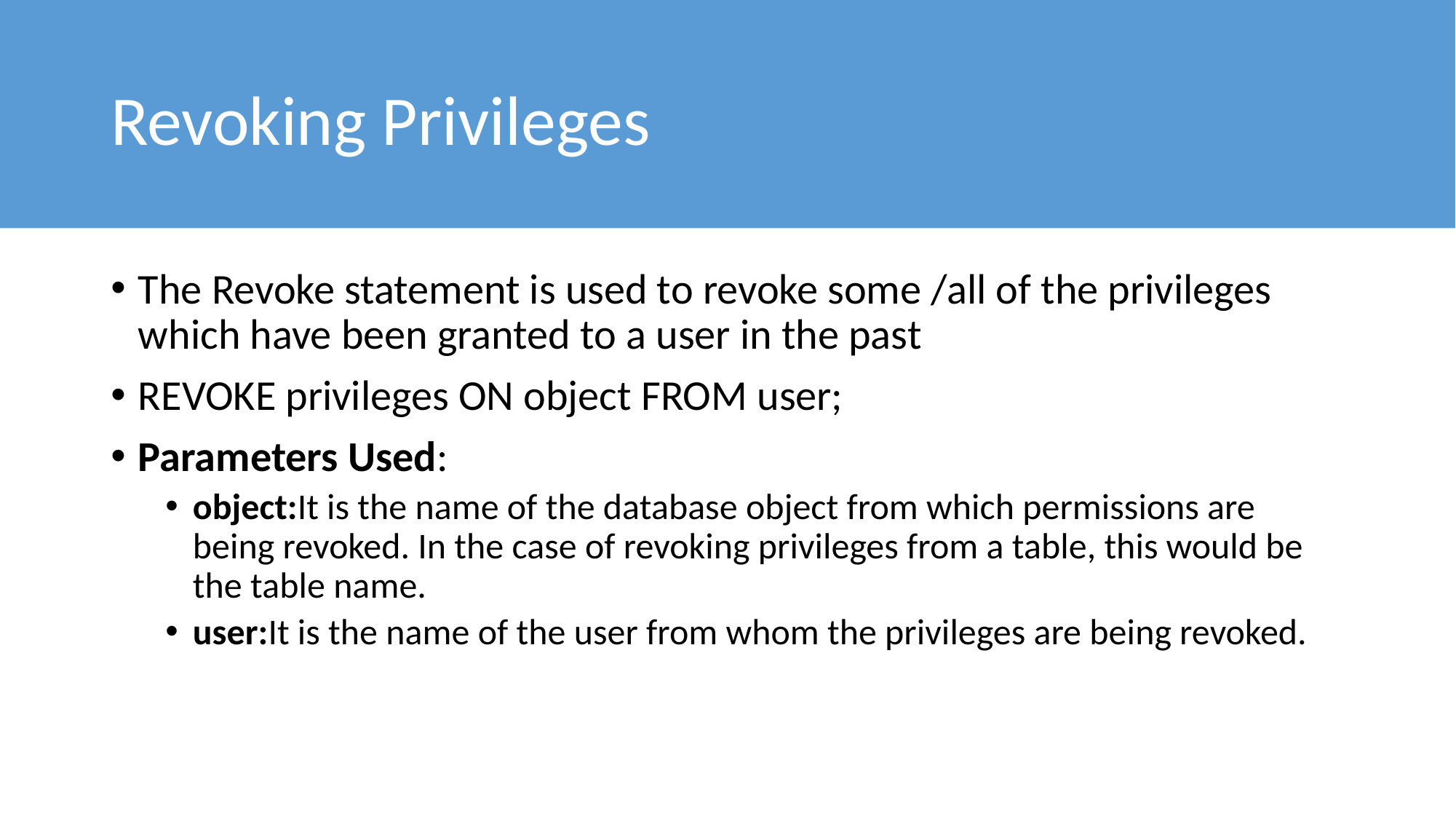

# Revoking Privileges
The Revoke statement is used to revoke some /all of the privileges which have been granted to a user in the past
REVOKE privileges ON object FROM user;
Parameters Used:
object:It is the name of the database object from which permissions are being revoked. In the case of revoking privileges from a table, this would be the table name.
user:It is the name of the user from whom the privileges are being revoked.